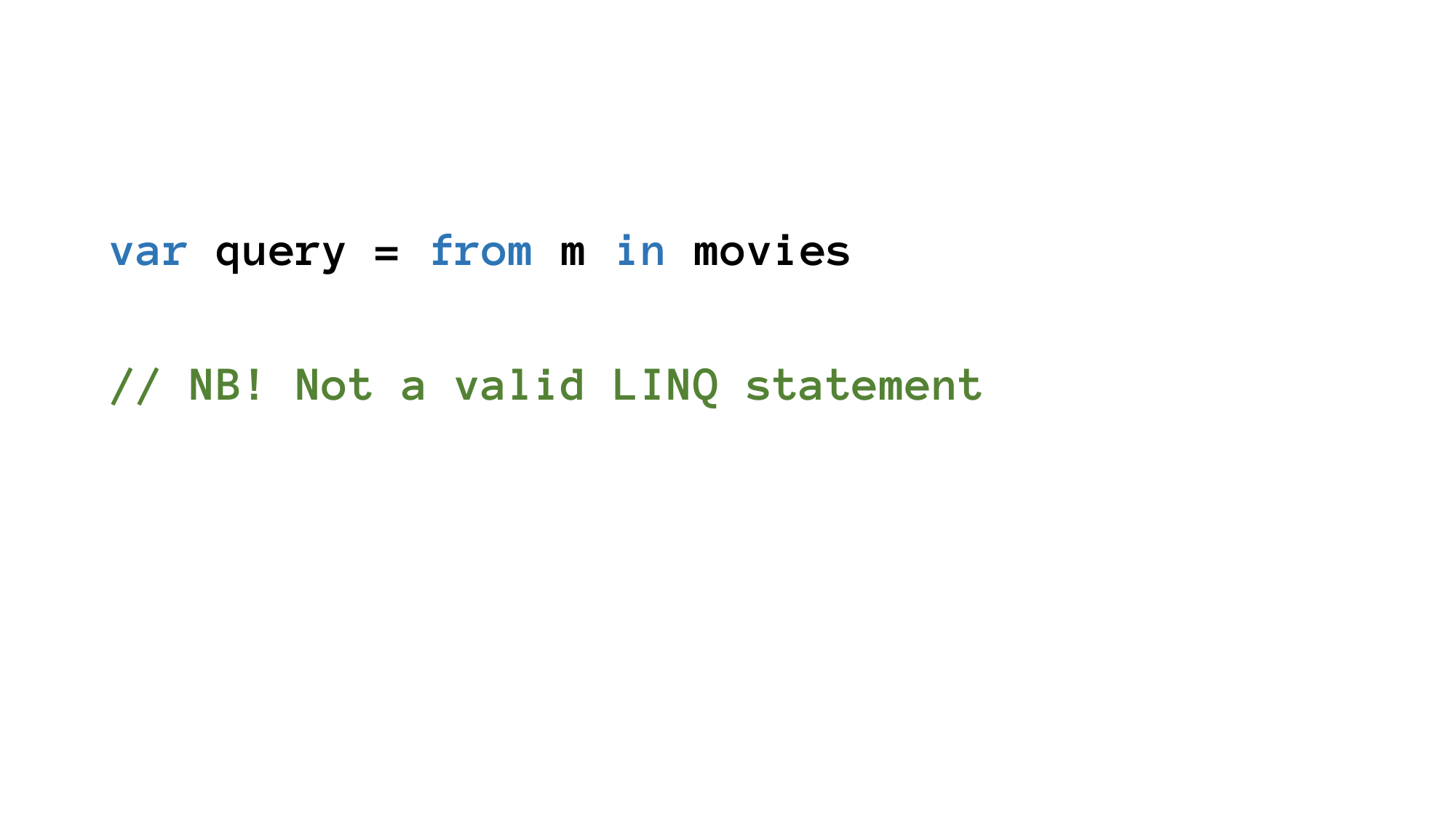

var query = from m in movies

// NB! Not a valid LINQ statement